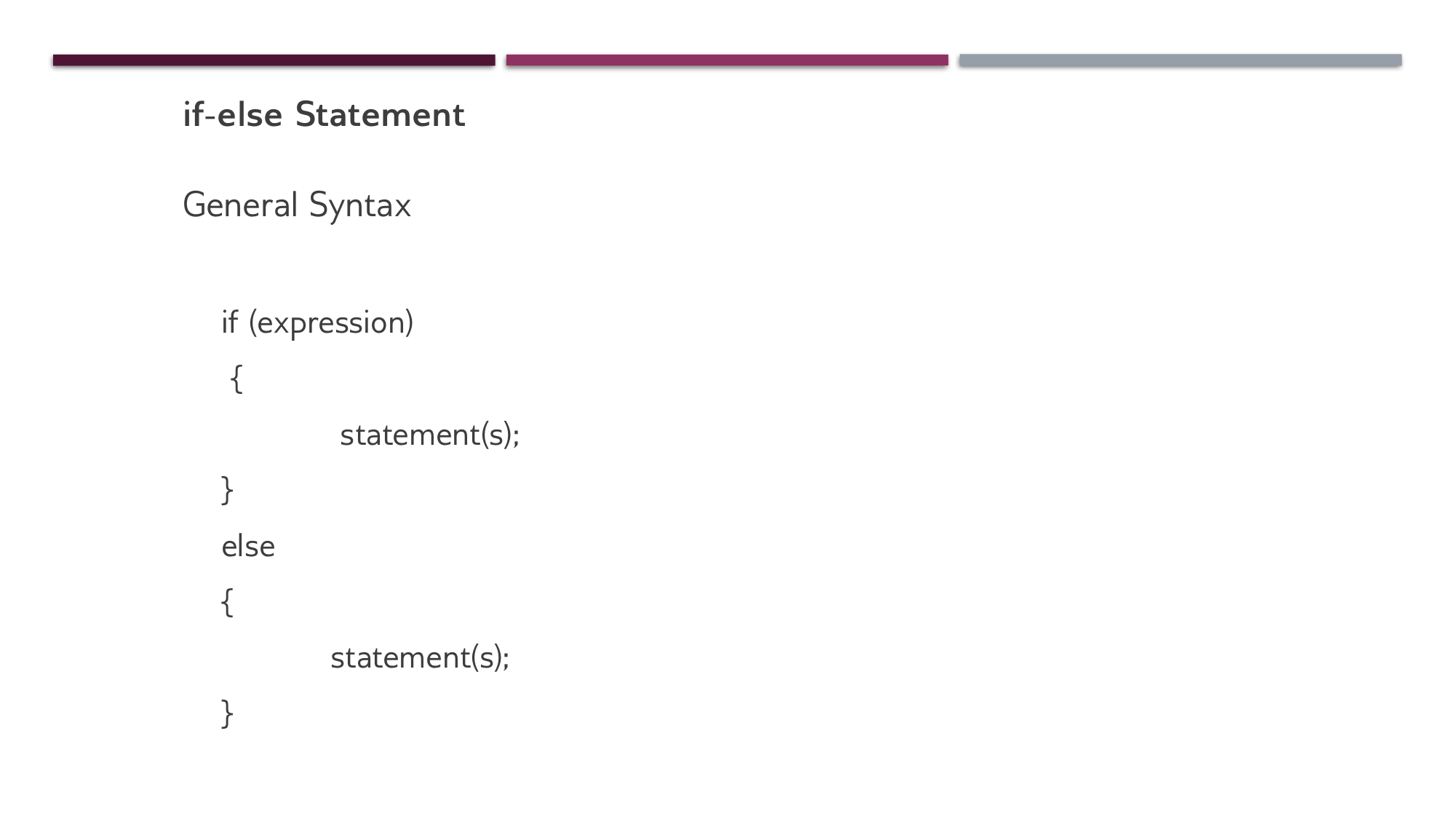

if-else Statement

	General Syntax

	if (expression)
  	 {
     	 statement(s);
   	}
	else
   	{
		statement(s);
   	}